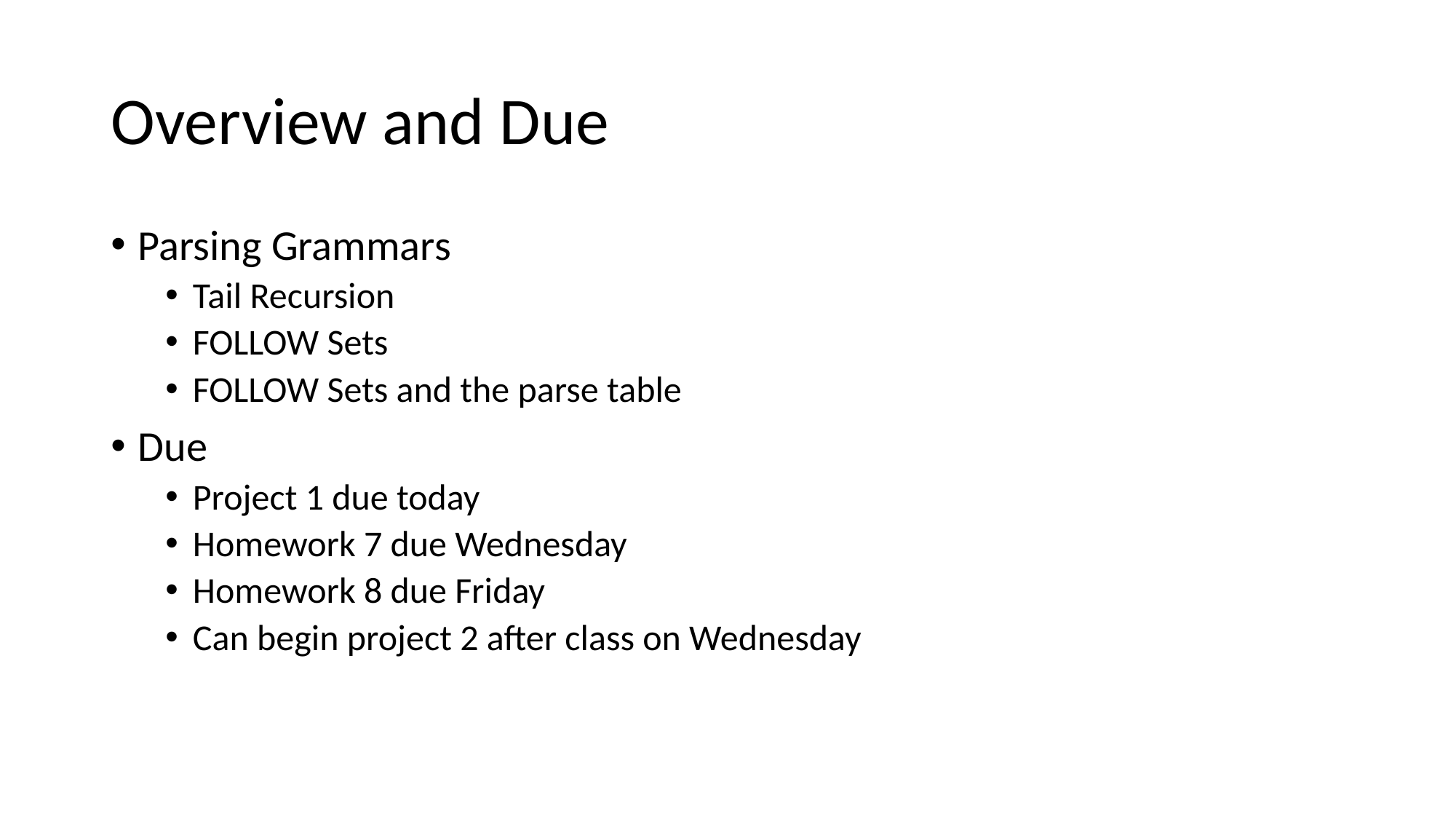

# Overview and Due
Parsing Grammars
Tail Recursion
FOLLOW Sets
FOLLOW Sets and the parse table
Due
Project 1 due today
Homework 7 due Wednesday
Homework 8 due Friday
Can begin project 2 after class on Wednesday